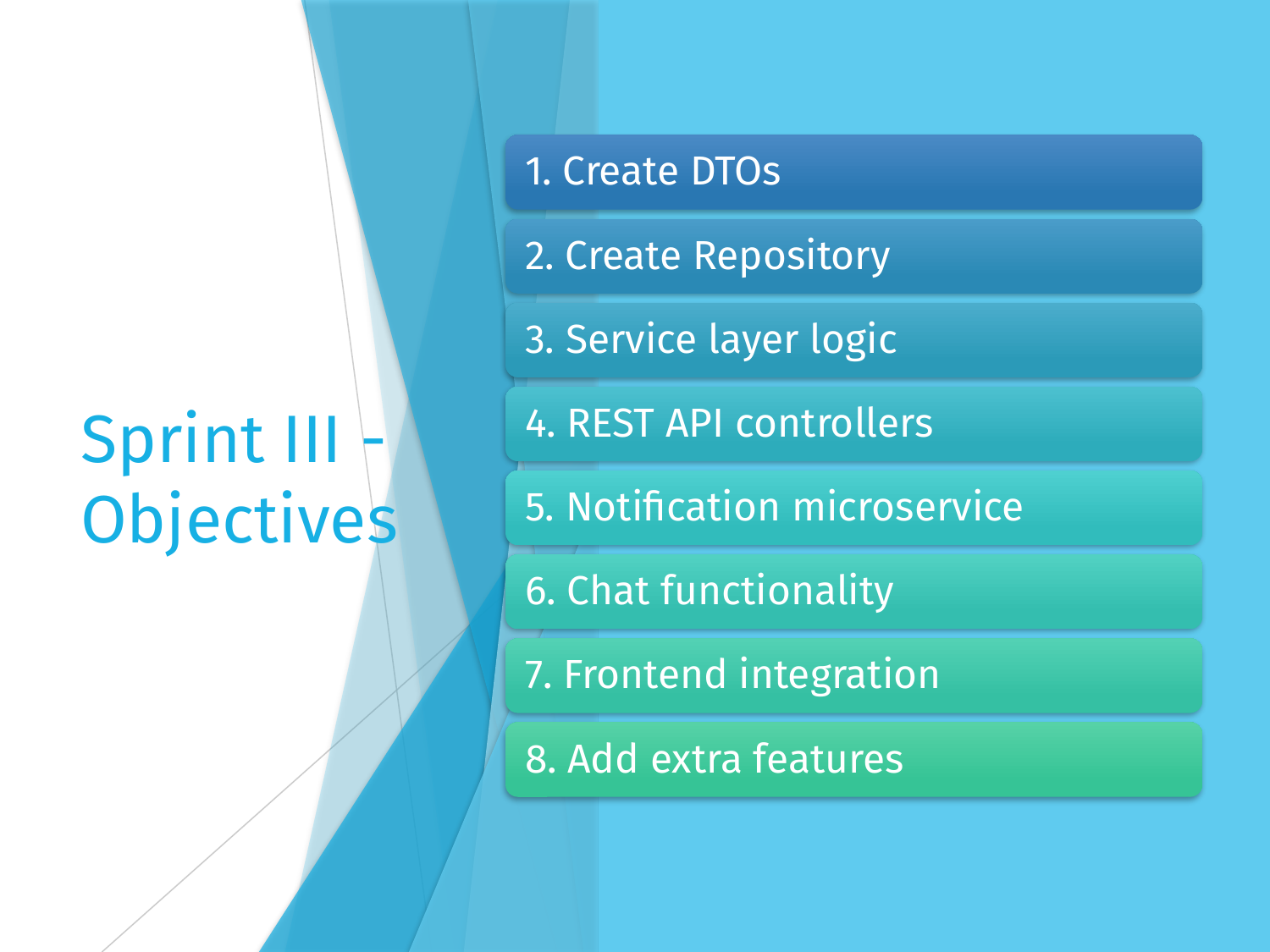

1. Create DTOs
2. Create Repository
3. Service layer logic
4. REST API controllers
5. Notification microservice
6. Chat functionality
7. Frontend integration
8. Add extra features
# Sprint III - Objectives